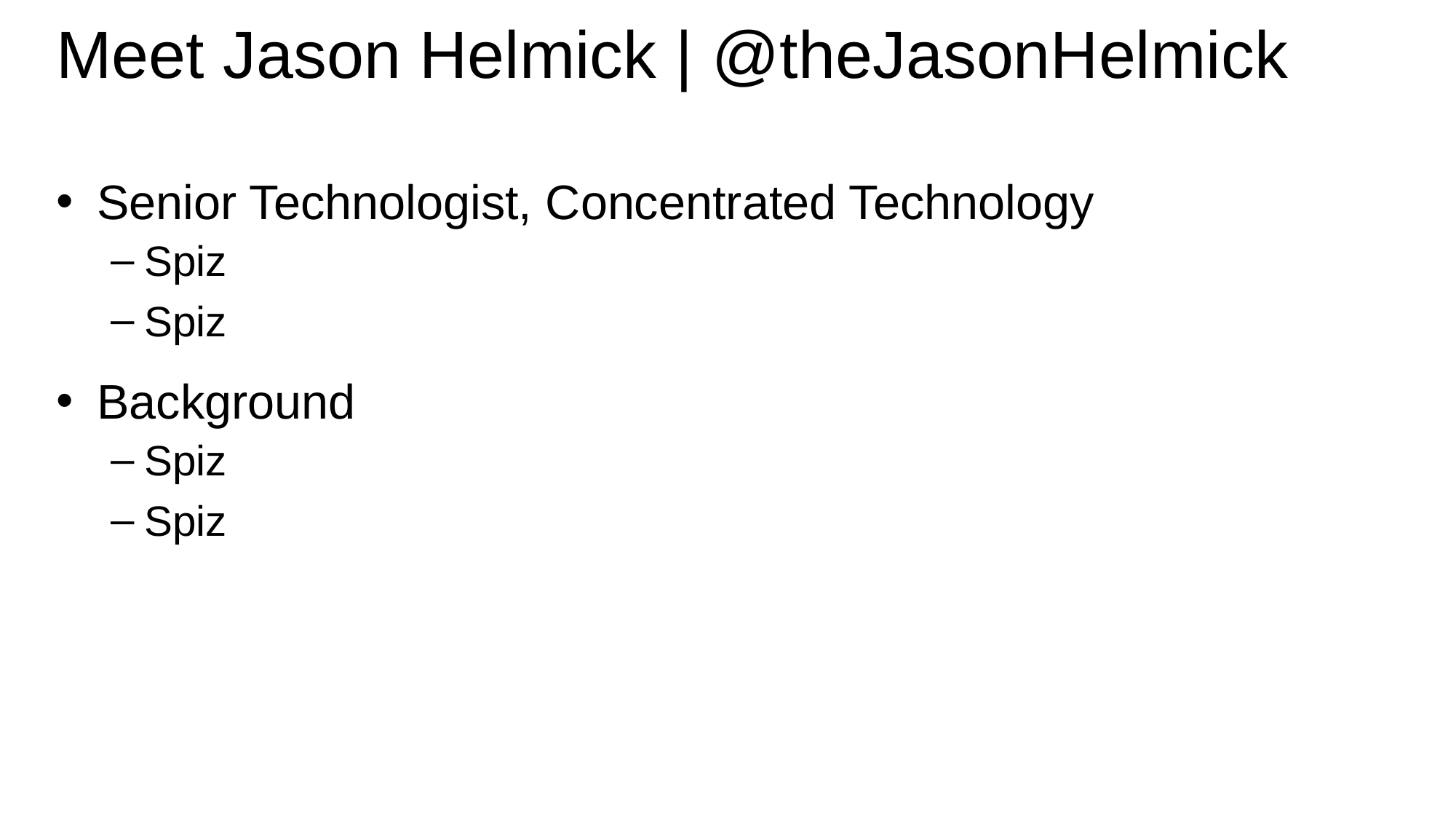

# Meet Jason Helmick | ‏@theJasonHelmick
Senior Technologist, Concentrated Technology
Spiz
Spiz
Background
Spiz
Spiz